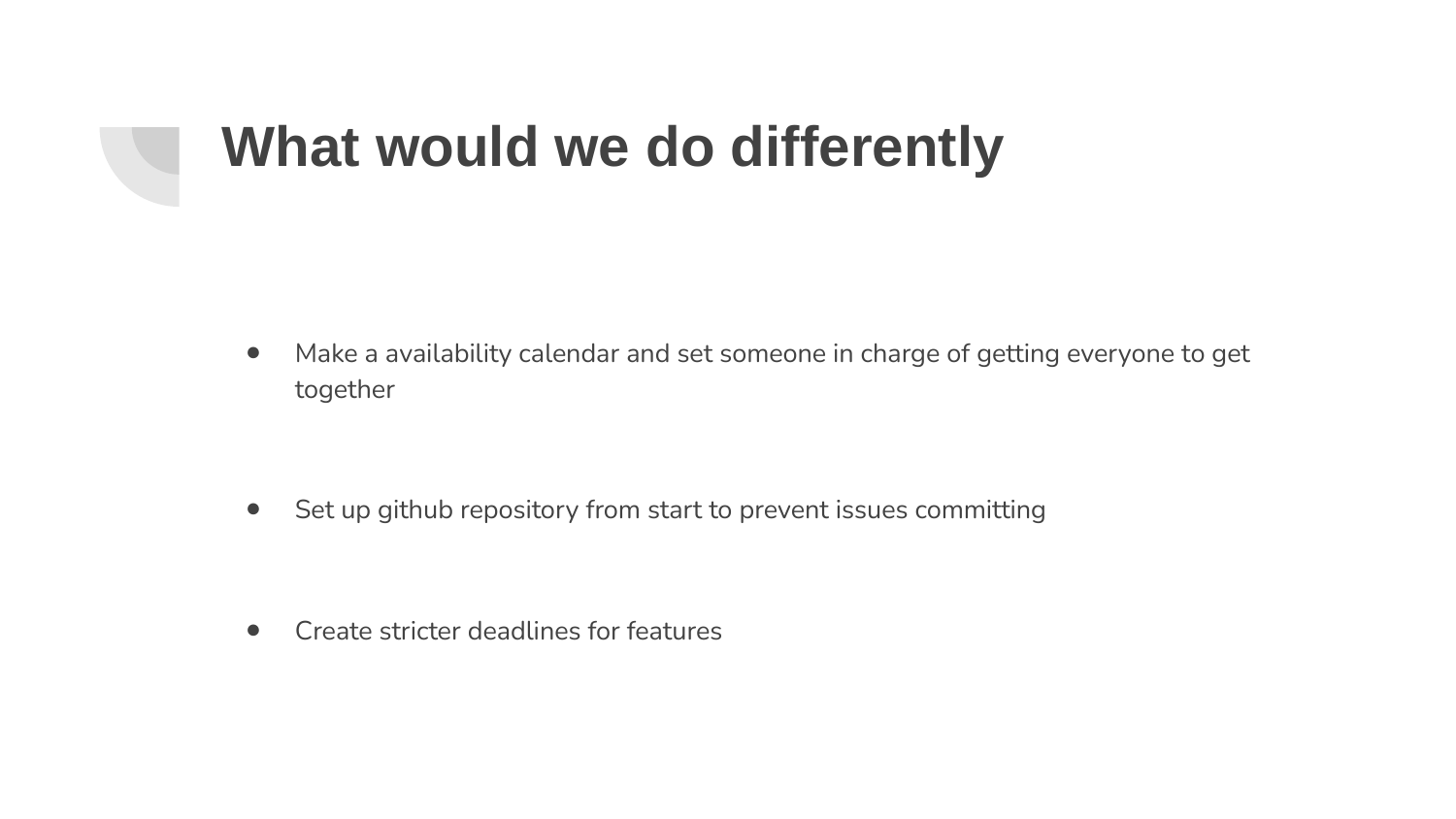

# What would we do differently
Make a availability calendar and set someone in charge of getting everyone to get together

Set up github repository from start to prevent issues committing

Create stricter deadlines for features